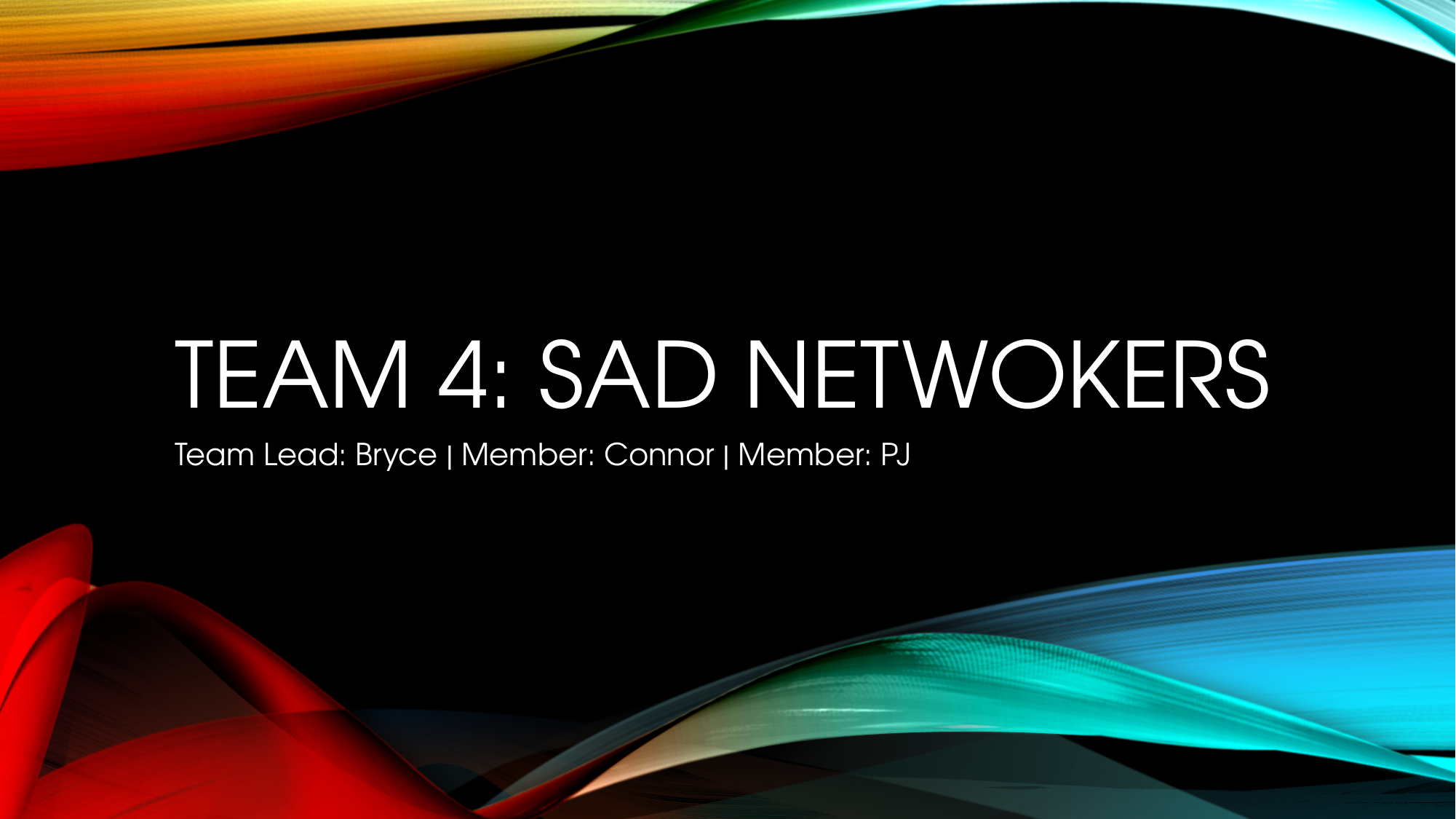

# Team 4: Sad Netwokers
Team Lead: Bryce | Member: Connor | Member: PJ